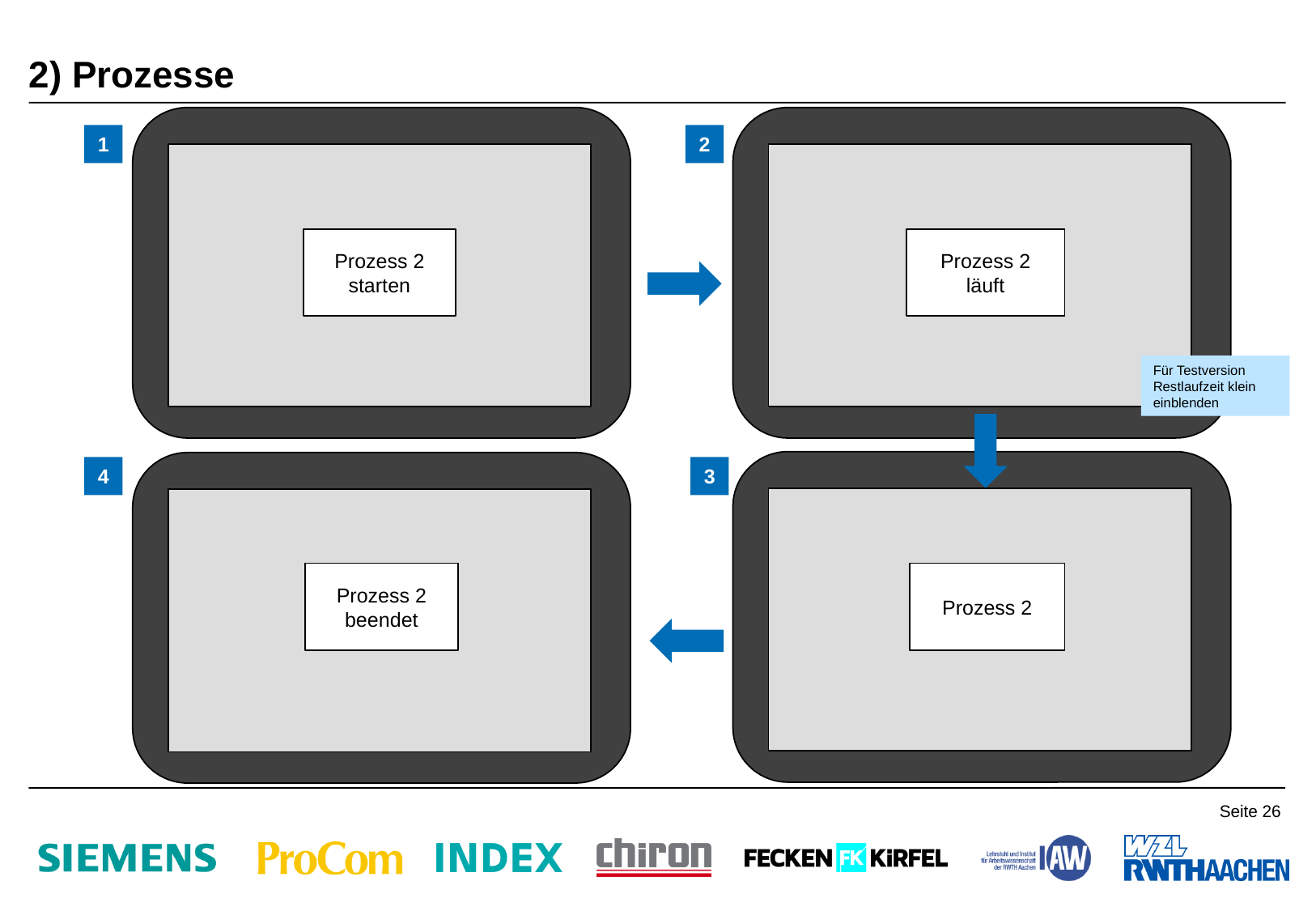

# 2) Prozesse

Prozess 2 läuft

Prozess 2

Prozess 2 beendet
1
2
Prozess 2 starten

Für Testversion Restlaufzeit klein einblenden

4
3